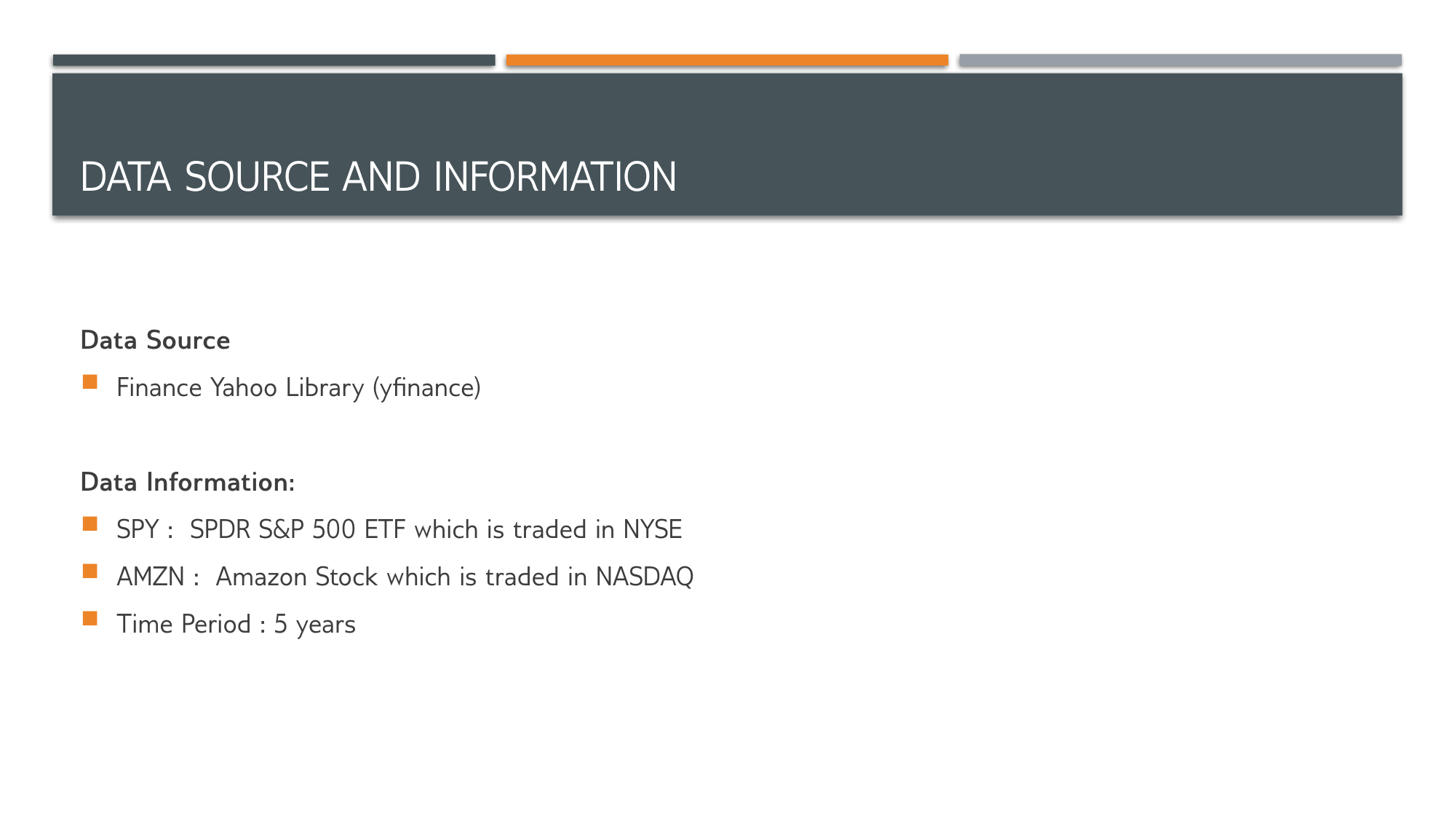

# Data source and information
Data Source
Finance Yahoo Library (yfinance)

Data Information:
SPY :  SPDR S&P 500 ETF which is traded in NYSE
AMZN :  Amazon Stock which is traded in NASDAQ
Time Period : 5 years